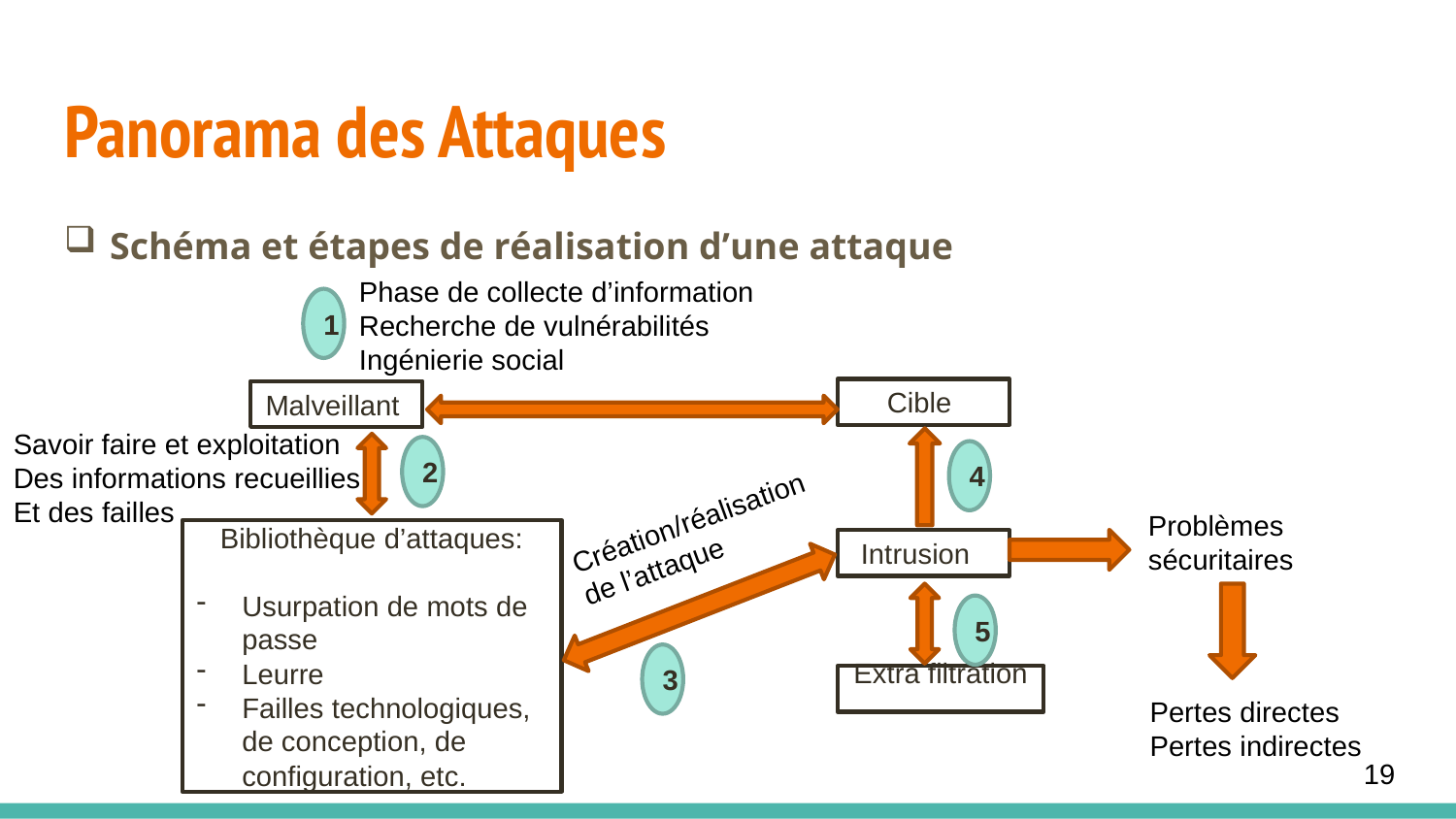

# Panorama des Attaques
Schéma et étapes de réalisation d’une attaque
Phase de collecte d’information
Recherche de vulnérabilités
Ingénierie social
1
Cible
Malveillant

Savoir faire et exploitation
Des informations recueillies
Et des failles

2
4
Création/réalisation
de l’attaque
Problèmes sécuritaires
Bibliothèque d’attaques:

Usurpation de mots de passe
Leurre
Failles technologiques, de conception, de configuration, etc.

Intrusion

5
3
Extra filtration
Pertes directes
Pertes indirectes
19